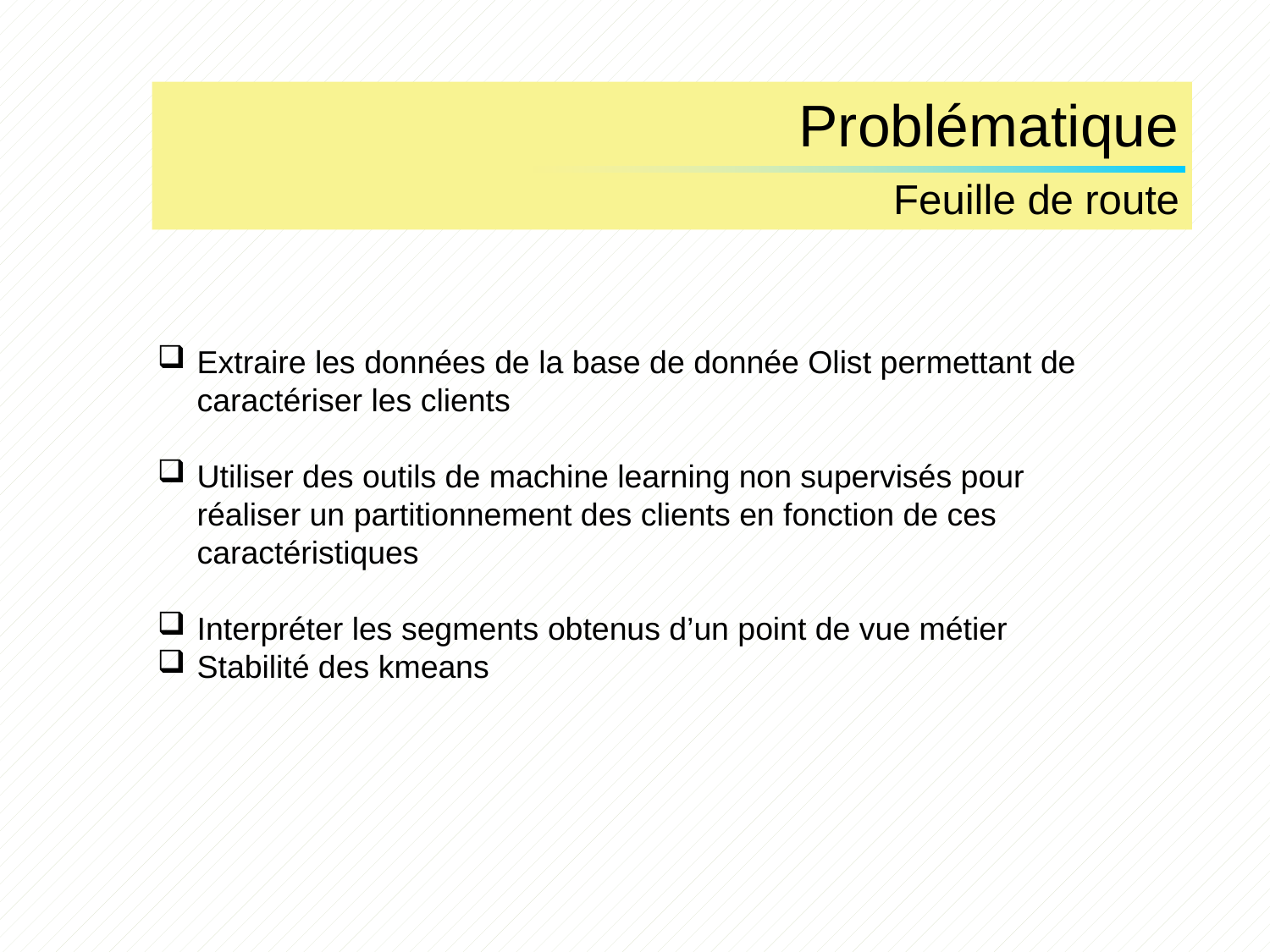

# Problématique Feuille de route

Extraire les données de la base de donnée Olist permettant de caractériser les clients

Utiliser des outils de machine learning non supervisés pour réaliser un partitionnement des clients en fonction de ces caractéristiques

Interpréter les segments obtenus d’un point de vue métier
Stabilité des kmeans